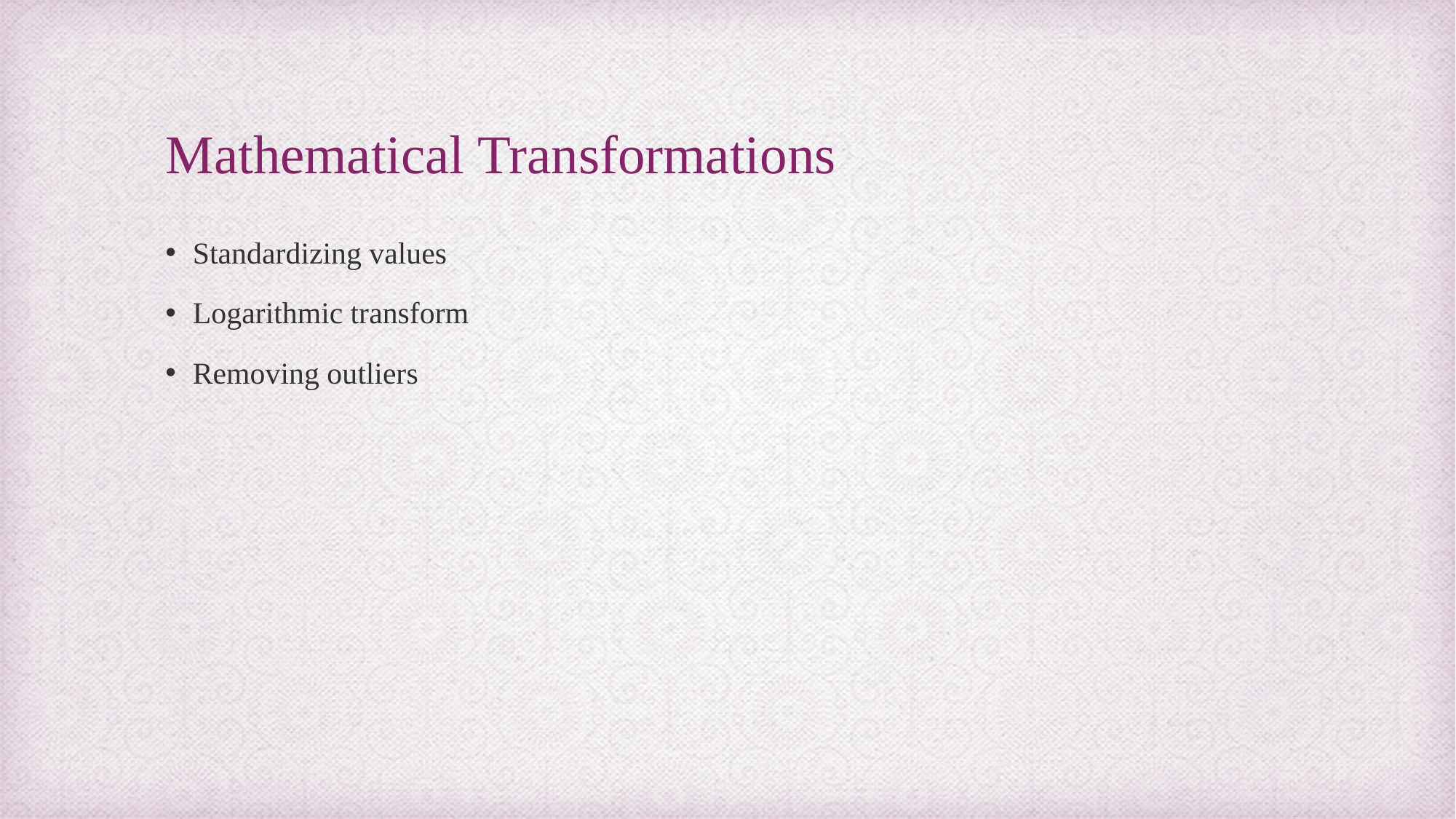

# Mathematical Transformations
Standardizing values
Logarithmic transform
Removing outliers